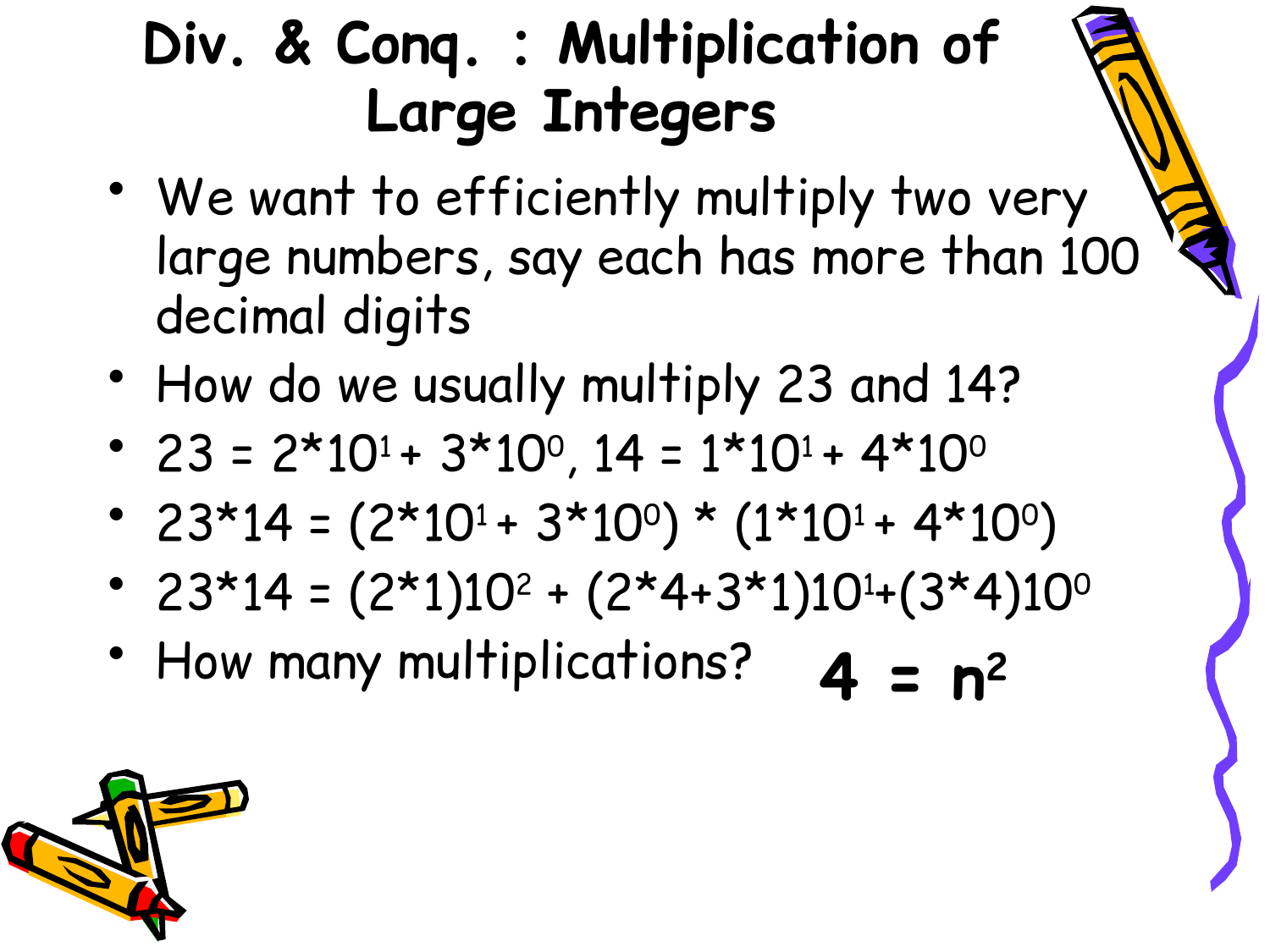

# Div. & Conq. : Multiplication of Large Integers
We want to efficiently multiply two very large numbers, say each has more than 100 decimal digits
How do we usually multiply 23 and 14?
23 = 2*101 + 3*100, 14 = 1*101 + 4*100
23*14 = (2*101 + 3*100) * (1*101 + 4*100)
23*14 = (2*1)102 + (2*4+3*1)101+(3*4)100
How many multiplications?
4 = n2